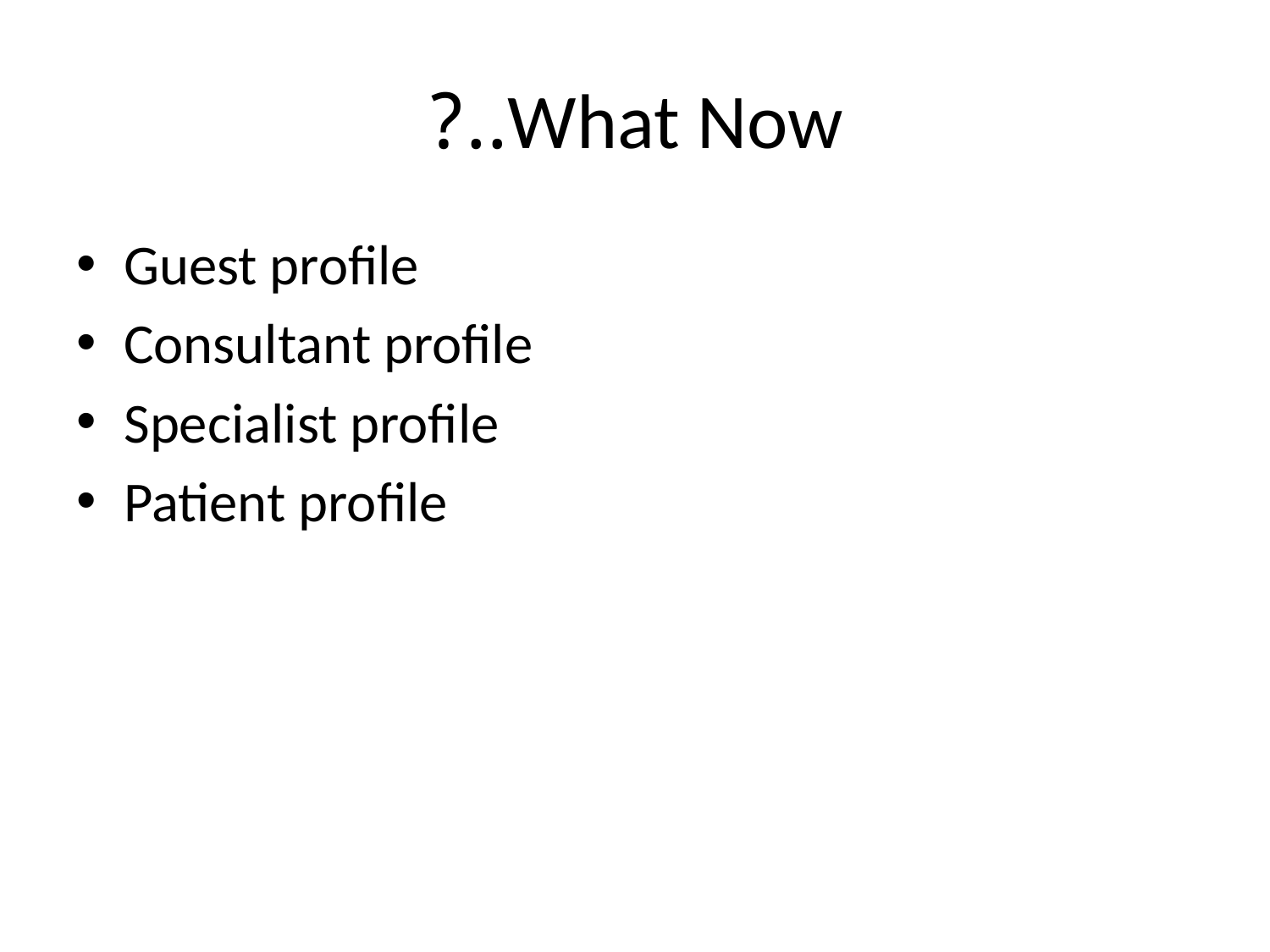

# What Now..?
Guest profile
Consultant profile
Specialist profile
Patient profile